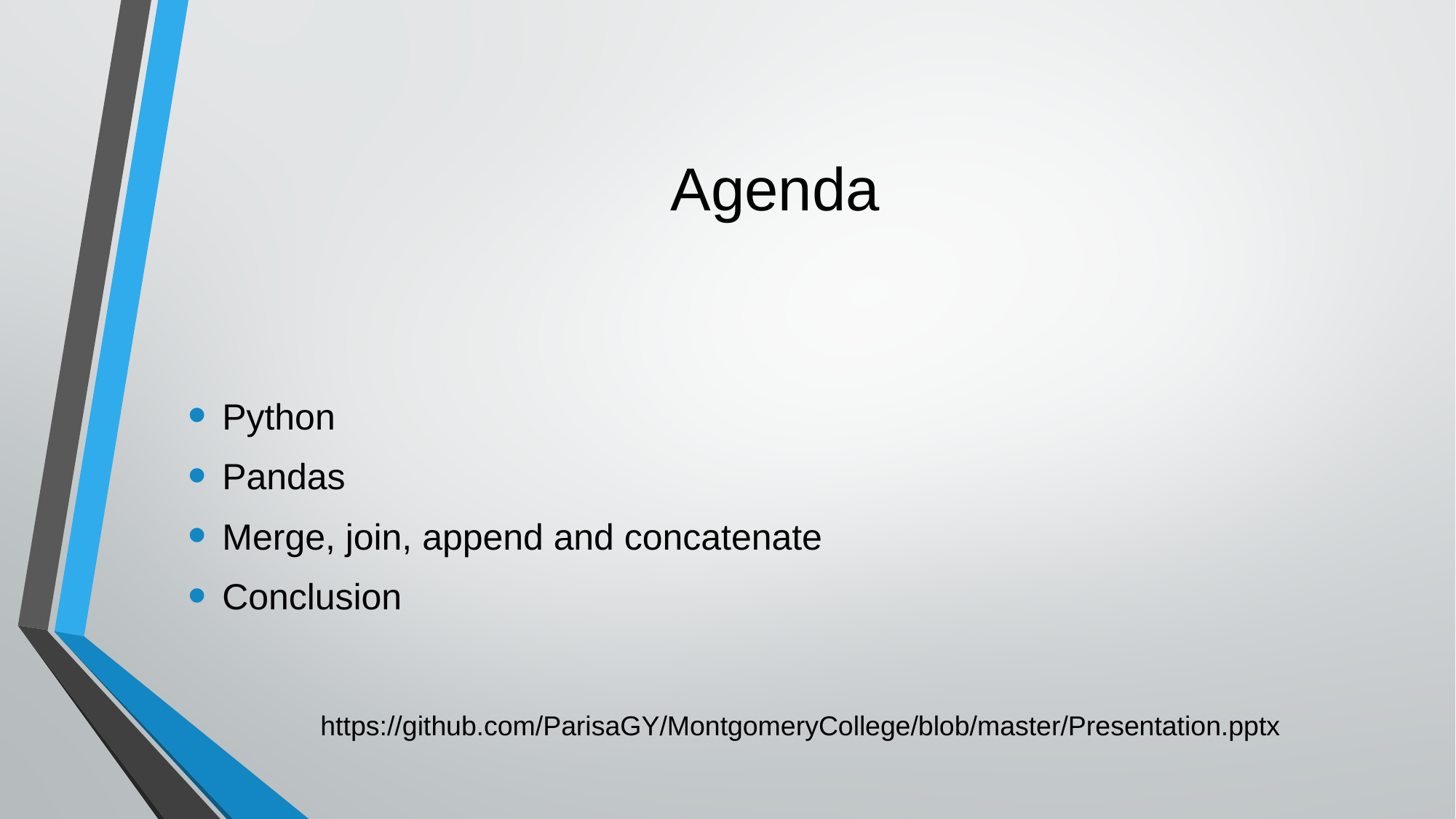

# Agenda
Python
Pandas
Merge, join, append and concatenate
Conclusion
https://github.com/ParisaGY/MontgomeryCollege/blob/master/Presentation.pptx